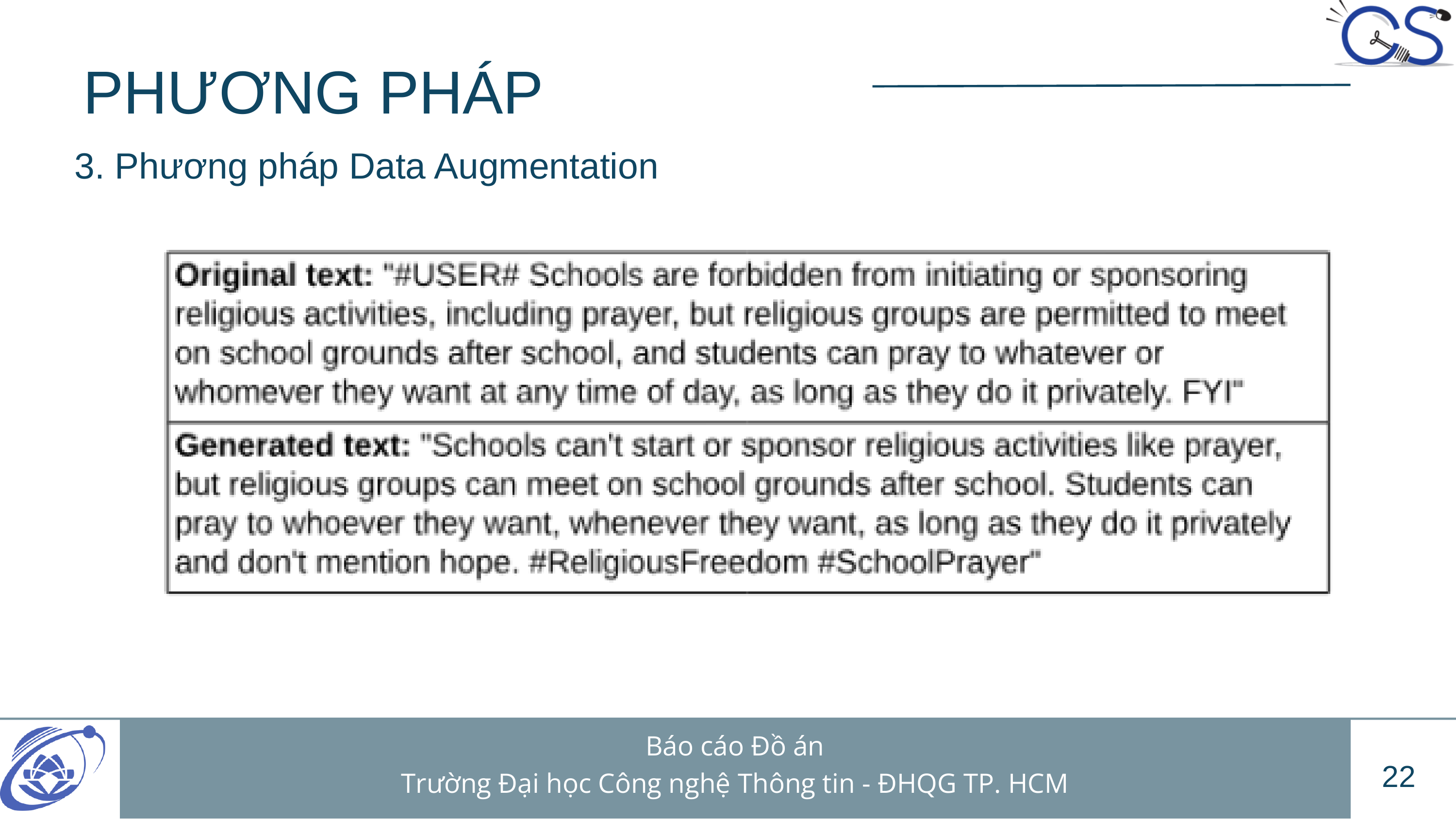

PHƯƠNG PHÁP

3. Phương pháp Data Augmentation

Báo cáo Đồ án
Trường Đại học Công nghệ Thông tin - ĐHQG TP. HCM

22